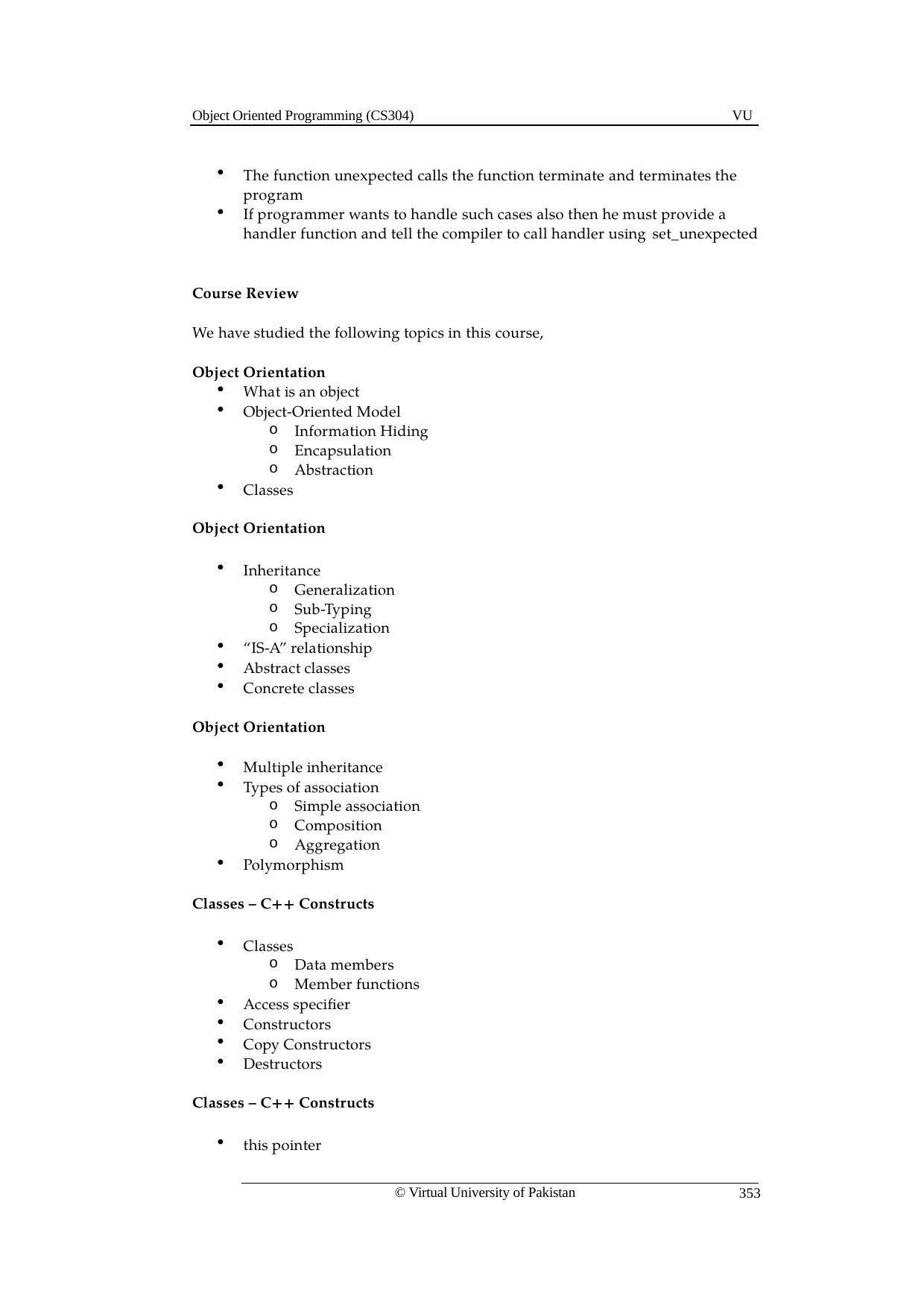

Object Oriented Programming (CS304)
VU

The function unexpected calls the function terminate and terminates the  program
If programmer wants to handle such cases also then he must provide a  handler function and tell the compiler to call handler using set_unexpected

Course Review

We have studied the following topics in this course,

Object Orientation
What is an object
Object-Oriented Model
Information Hiding
Encapsulation
Abstraction
Classes

Object Orientation

Inheritance
Generalization
Sub-Typing
Specialization
“IS-A” relationship
Abstract classes
Concrete classes

Object Orientation

Multiple inheritance
Types of association
Simple association
Composition
Aggregation
Polymorphism

Classes – C++ Constructs

Classes
Data members
Member functions
Access specifier
Constructors
Copy Constructors
Destructors

Classes – C++ Constructs

this pointer
© Virtual University of Pakistan

353